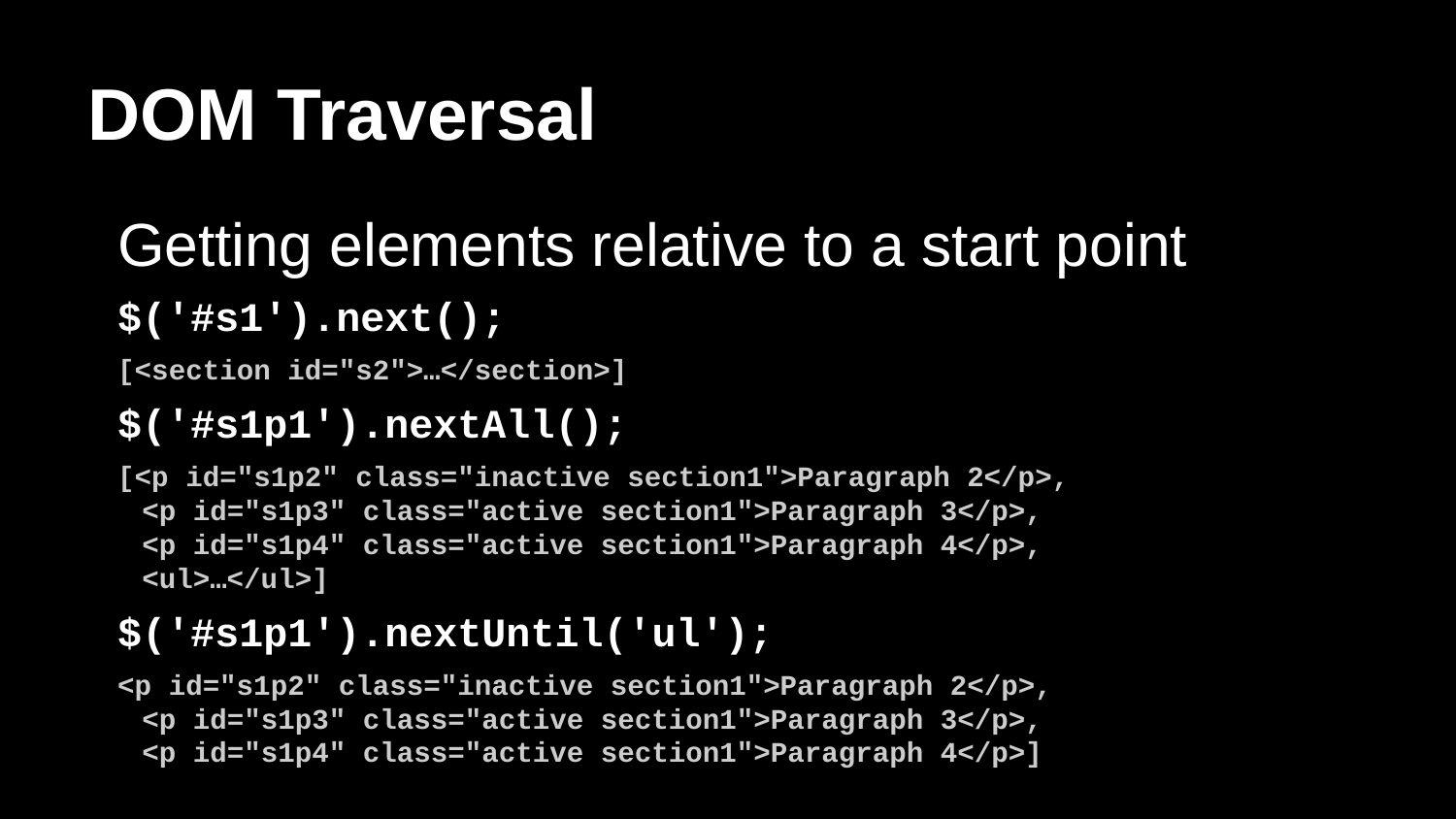

# DOM Traversal
Getting elements relative to a start point
$('#s1').next();
[<section id=​"s2">​…​</section>]
$('#s1p1').nextAll();
[<p id=​"s1p2" class=​"inactive section1">​Paragraph 2​</p>,
<p id=​"s1p3" class=​"active section1">​Paragraph 3</p>,
<p id=​"s1p4" class=​"active section1">​Paragraph 4</p>,
<ul>​…​</ul>]
$('#s1p1').nextUntil('ul');
<p id=​"s1p2" class=​"inactive section1">​Paragraph 2​</p>,
<p id=​"s1p3" class=​"active section1">​Paragraph 3​</p>,
<p id=​"s1p4" class=​"active section1">​Paragraph 4​</p>]